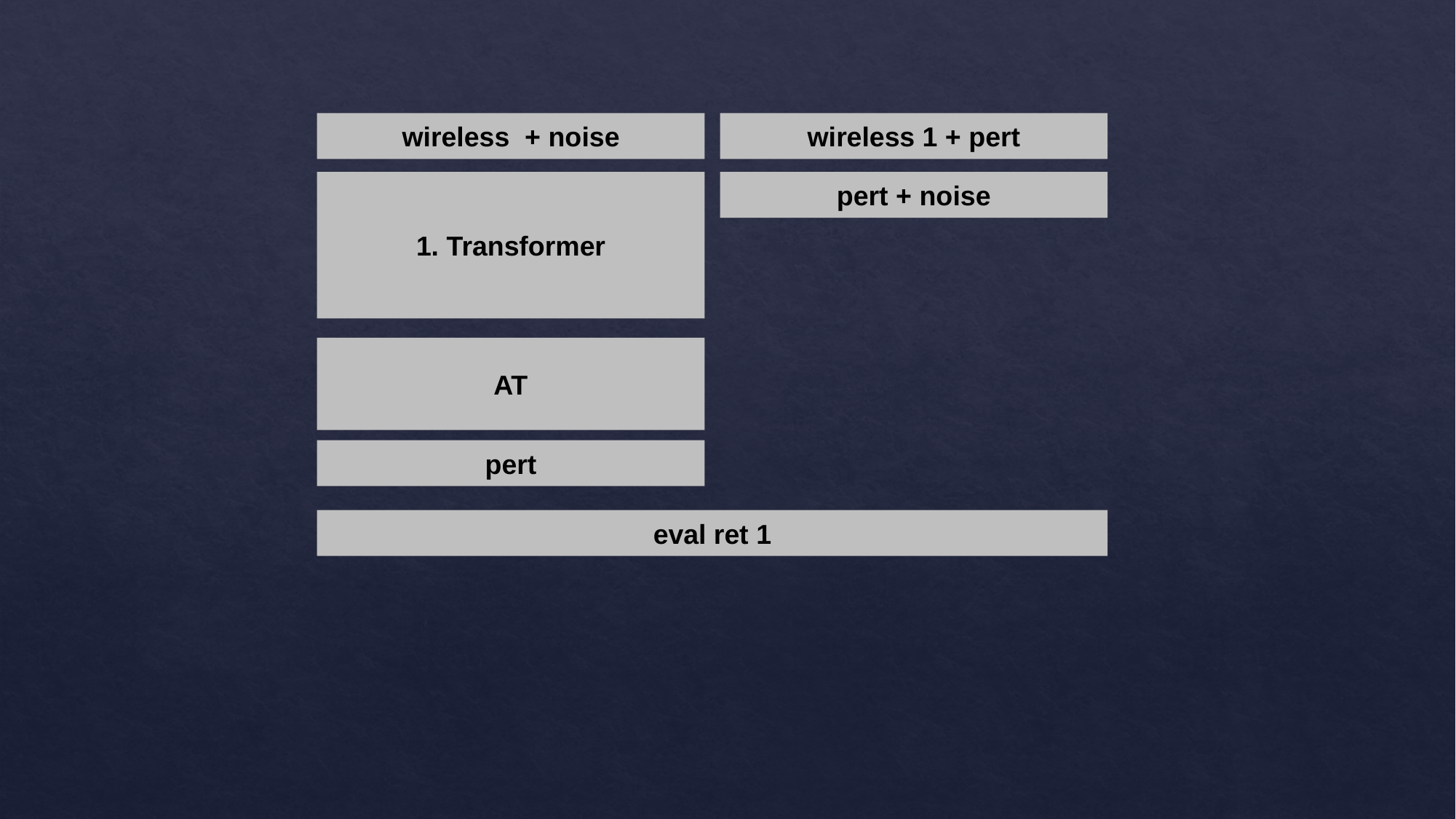

wireless  + noise
wireless 1 + pert
1. Transformer
pert + noise
AT
pert
eval ret 1